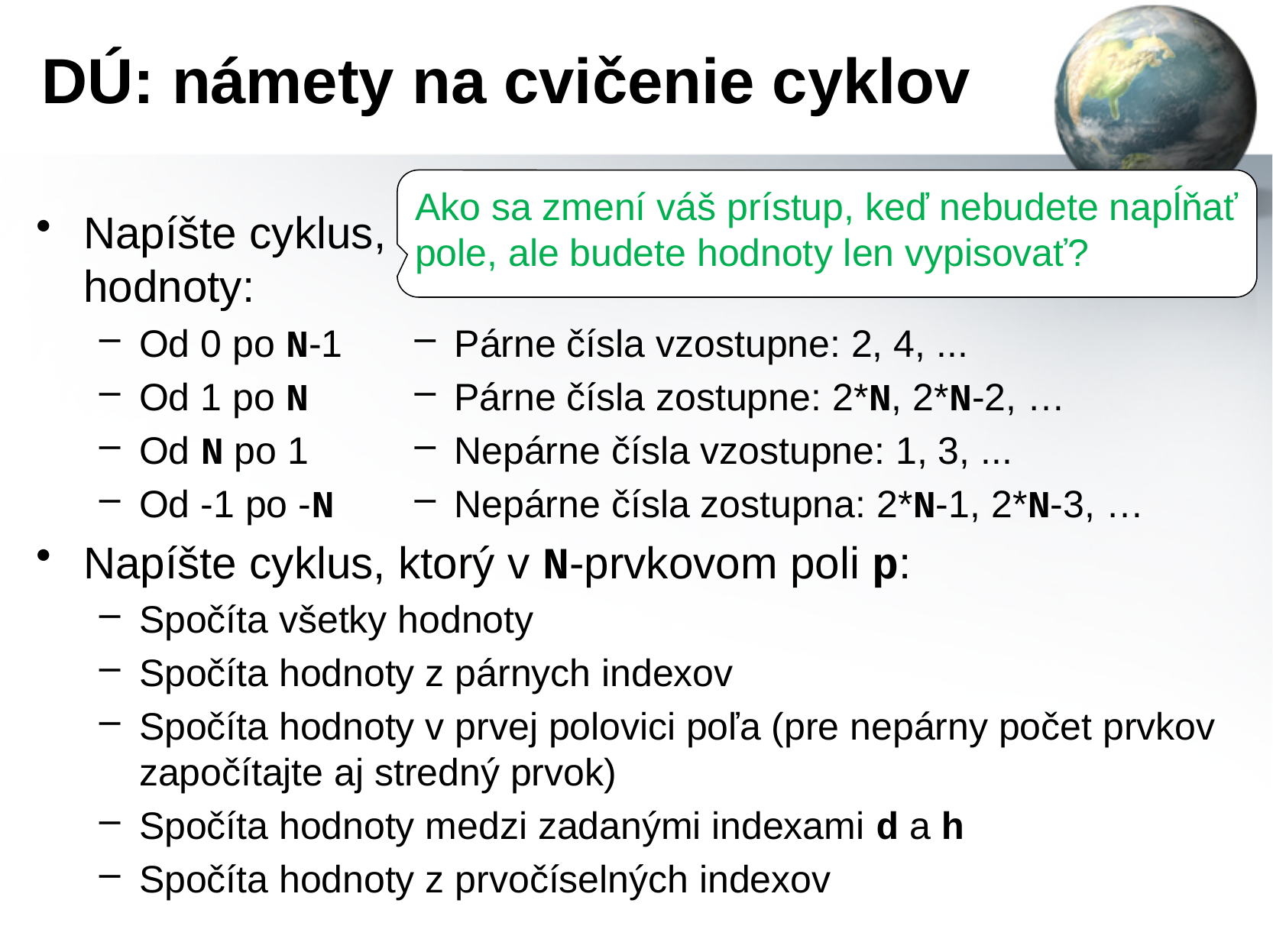

# DÚ: námety na cvičenie cyklov
Ako sa zmení váš prístup, keď nebudete napĺňať pole, ale budete hodnoty len vypisovať?
Napíšte cyklus, ktorý zapíše do N-prvkového poľa p hodnoty:
Od 0 po N-1
Od 1 po N
Od N po 1
Od -1 po -N
Napíšte cyklus, ktorý v N-prvkovom poli p:
Spočíta všetky hodnoty
Spočíta hodnoty z párnych indexov
Spočíta hodnoty v prvej polovici poľa (pre nepárny počet prvkov započítajte aj stredný prvok)
Spočíta hodnoty medzi zadanými indexami d a h
Spočíta hodnoty z prvočíselných indexov
Párne čísla vzostupne: 2, 4, ...
Párne čísla zostupne: 2*N, 2*N-2, …
Nepárne čísla vzostupne: 1, 3, ...
Nepárne čísla zostupna: 2*N-1, 2*N-3, …